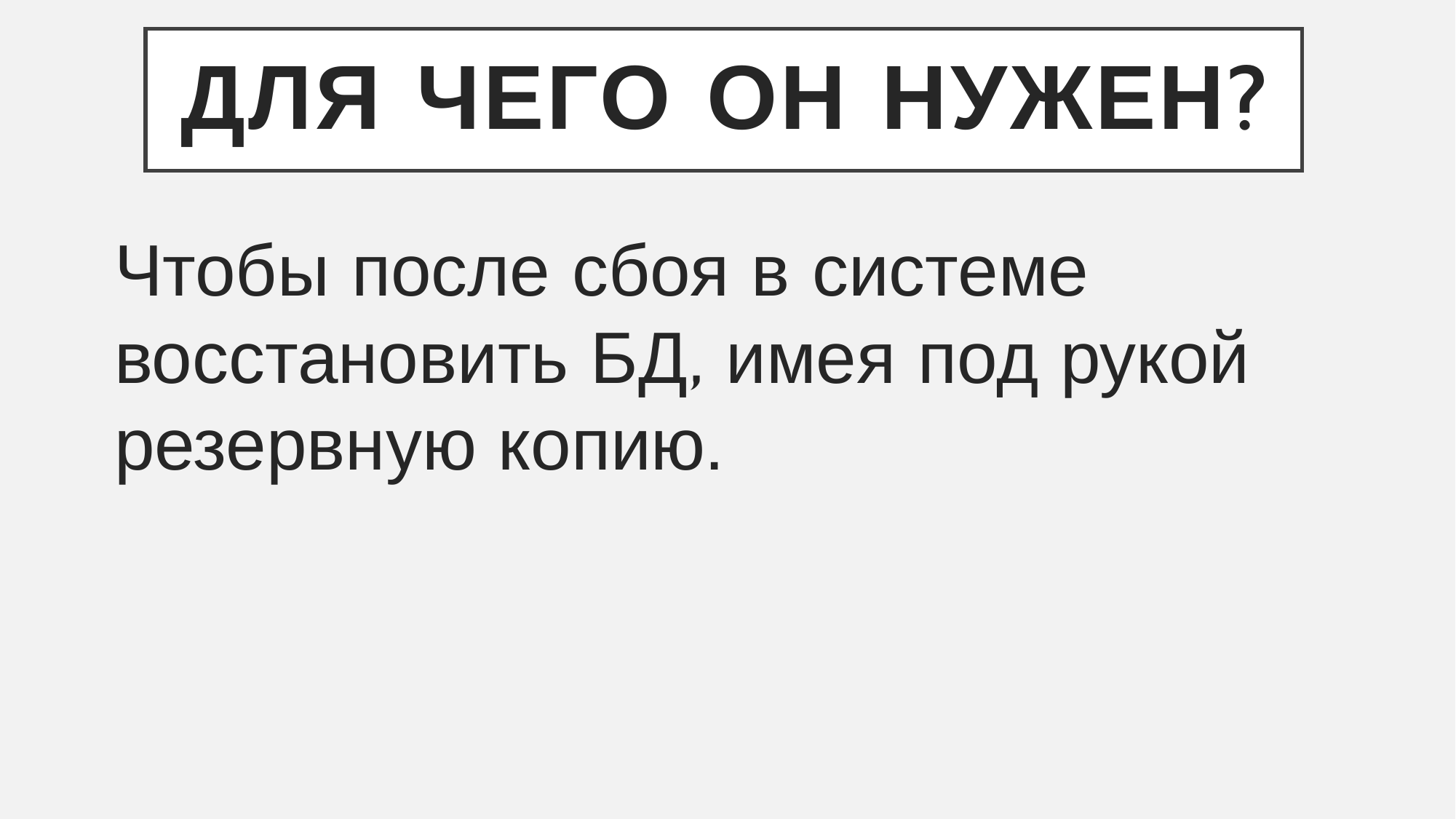

# ДЛЯ ЧЕГО ОН НУЖЕН?
Чтобы после сбоя в системе восстановить БД, имея под рукой резервную копию.